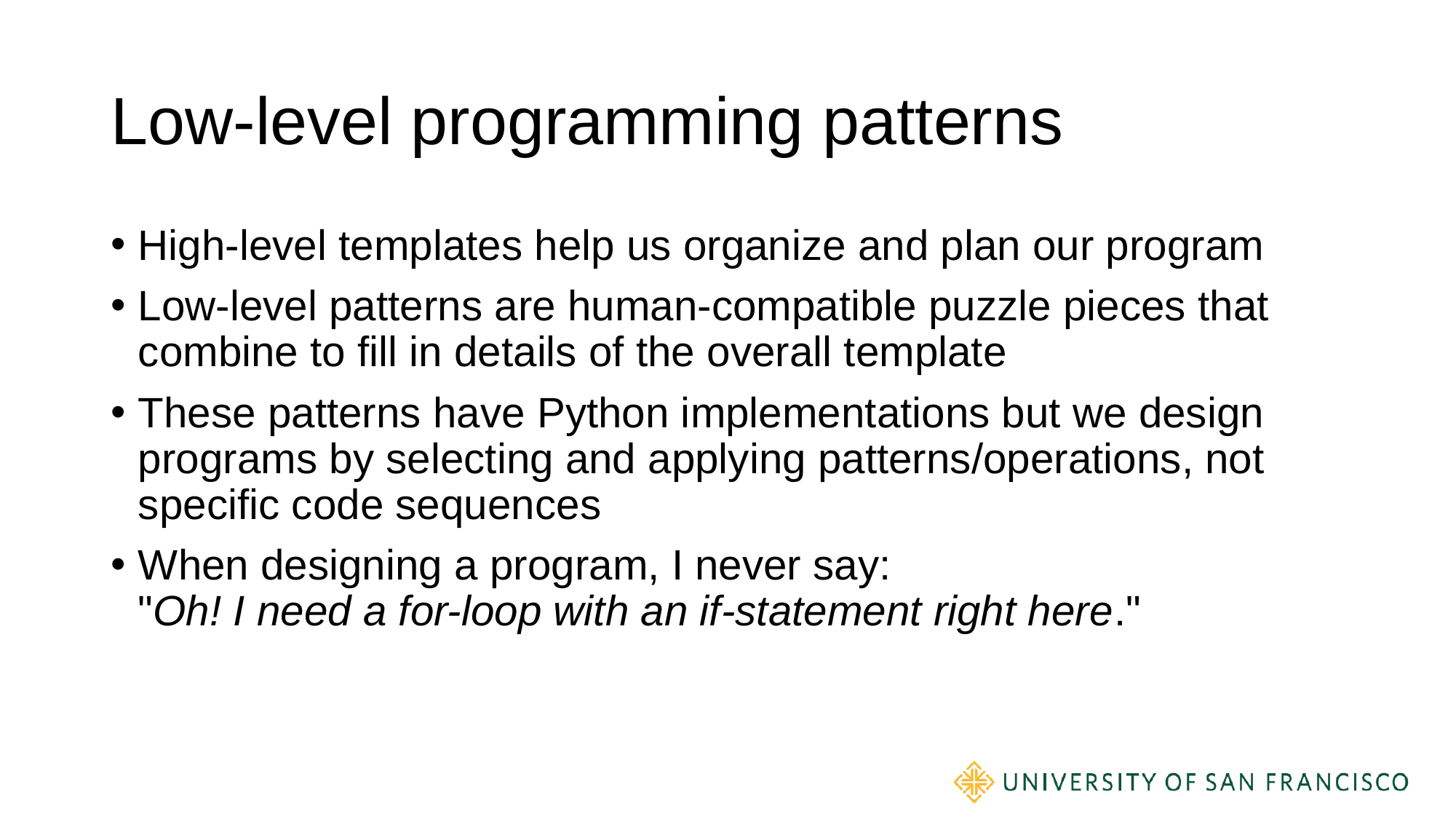

# Low-level programming patterns
High-level templates help us organize and plan our program
Low-level patterns are human-compatible puzzle pieces that combine to fill in details of the overall template
These patterns have Python implementations but we design programs by selecting and applying patterns/operations, not specific code sequences
When designing a program, I never say:
"Oh! I need a for-loop with an if-statement right here."